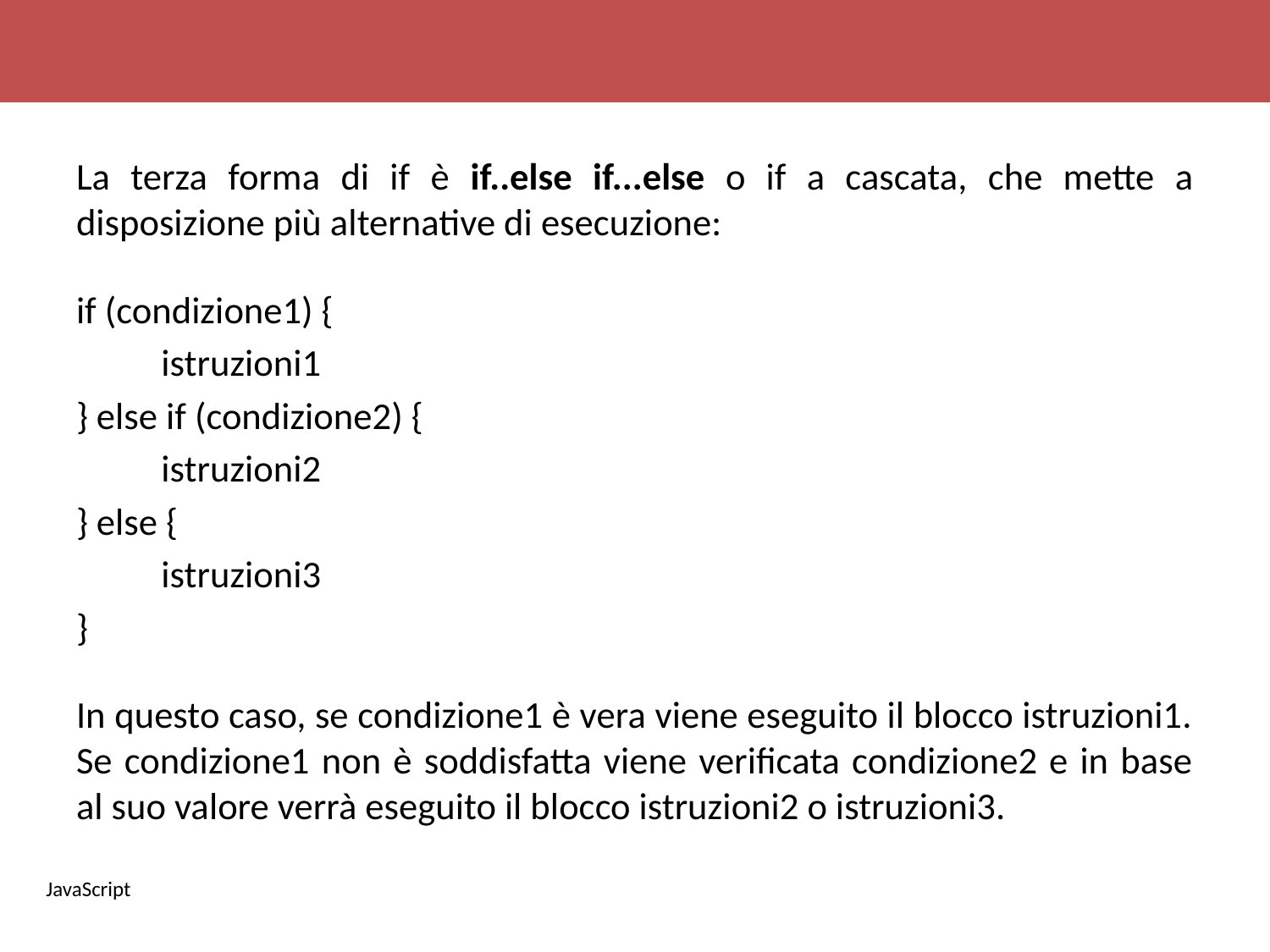

La terza forma di if è if..else if...else o if a cascata, che mette a disposizione più alternative di esecuzione:

if (condizione1) {
	istruzioni1
} else if (condizione2) {
	istruzioni2
} else {
	istruzioni3
}

In questo caso, se condizione1 è vera viene eseguito il blocco istruzioni1. Se condizione1 non è soddisfatta viene verificata condizione2 e in base al suo valore verrà eseguito il blocco istruzioni2 o istruzioni3.
JavaScript